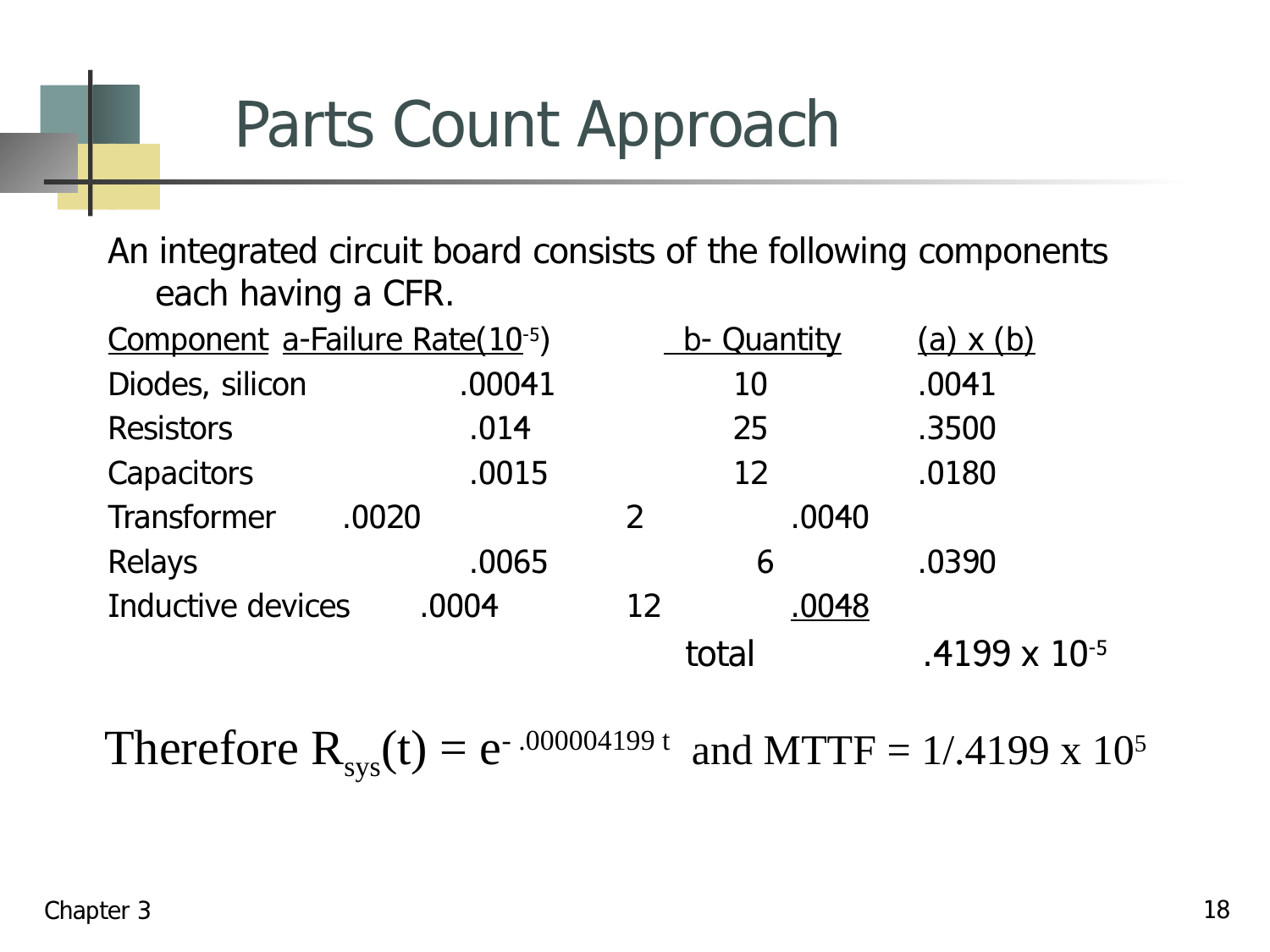

# Parts Count Approach
An integrated circuit board consists of the following components each having a CFR.
Component	a-Failure Rate(10-5)	  b- Quantity	(a) x (b)
Diodes, silicon	     .00041	       10		.0041
Resistors	      	      .014	      	       25		.3500
Capacitors     	      .0015	       12		.0180
Transformer	      .0020	         2		.0040
Relays	   	      .0065                     6		.0390
Inductive devices       .0004	         12		.0048
					  total  	            .4199 x 10-5
Therefore Rsys(t) = e- .000004199 t  and MTTF = 1/.4199 x 105

18
Chapter 3